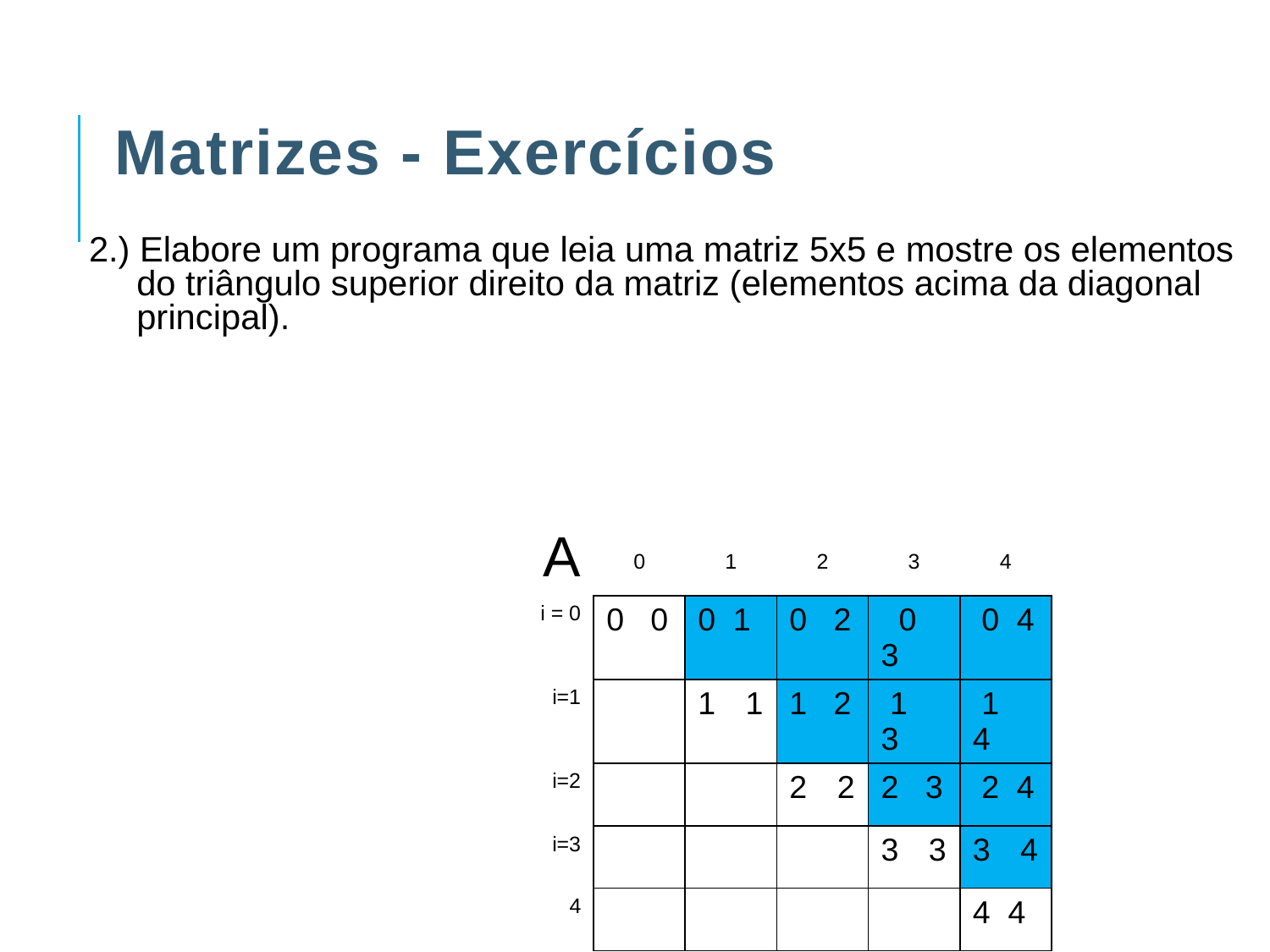

# Matrizes - Exercícios
2.) Elabore um programa que leia uma matriz 5x5 e mostre os elementos do triângulo superior direito da matriz (elementos acima da diagonal principal).

| A | 0 | 1 | 2 | 3 | 4 |
| --- | --- | --- | --- | --- | --- |
| i = 0 | 0 0 | 0 1 | 0 2 | 0 3 | 0 4 |
| i=1 |  | 1 | 1 2 | 1 3 | 1 4 |
| i=2 |  |  | 2 | 2 3 | 2 4 |
| i=3 |  |  |  | 3 | 4 |
| 4 |  |  |  |  | 4 4 |